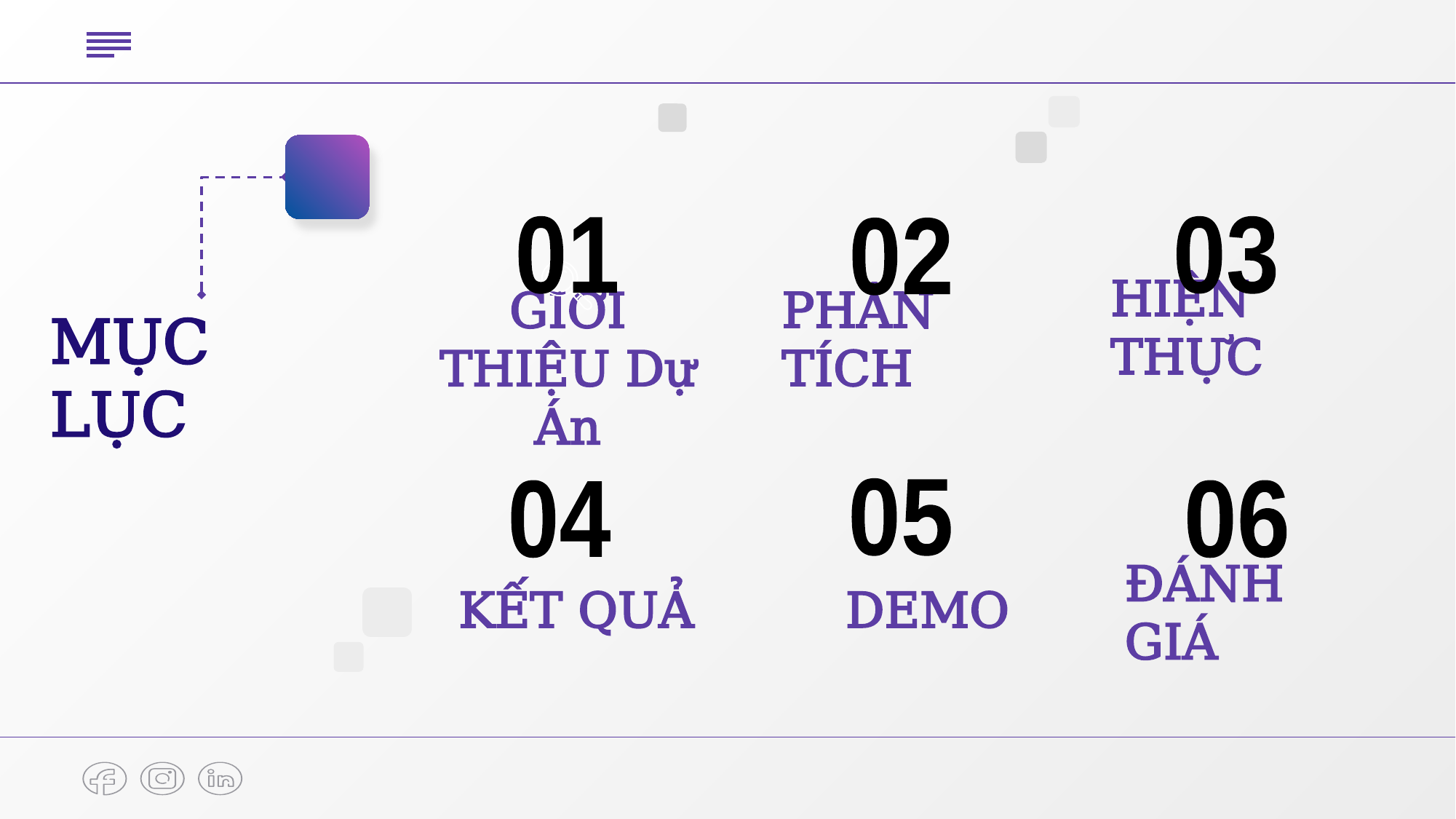

01
03
02

HIỆN THỰC
MỤC LỤC
PHÂN TÍCH
# GIỚI THIỆU Dự Án
05
04
06
KẾT QUẢ
DEMO
ĐÁNH GIÁ